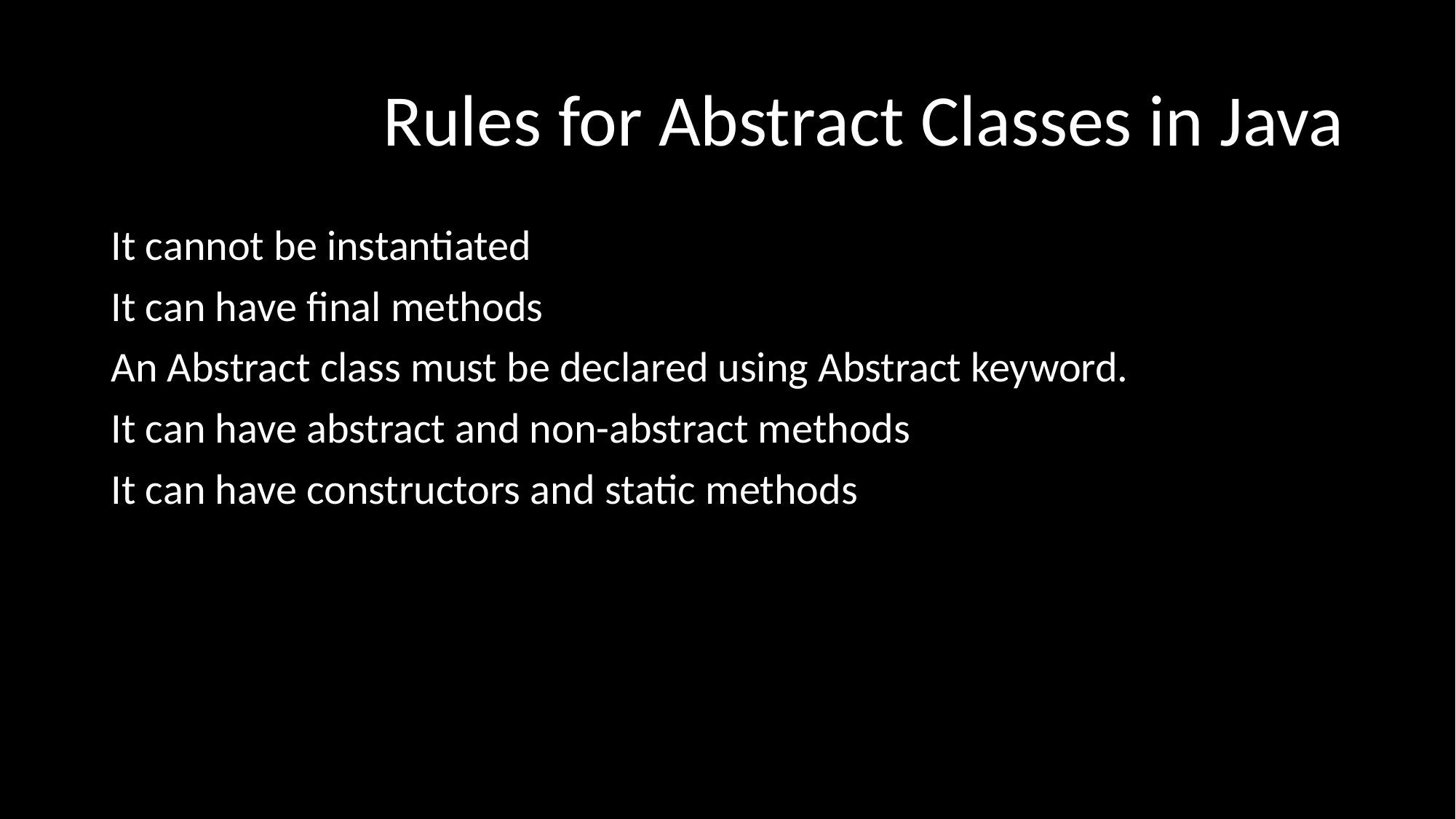

# Rules for Abstract Classes in Java
It cannot be instantiated
It can have final methods
An Abstract class must be declared using Abstract keyword.
It can have abstract and non-abstract methods
It can have constructors and static methods